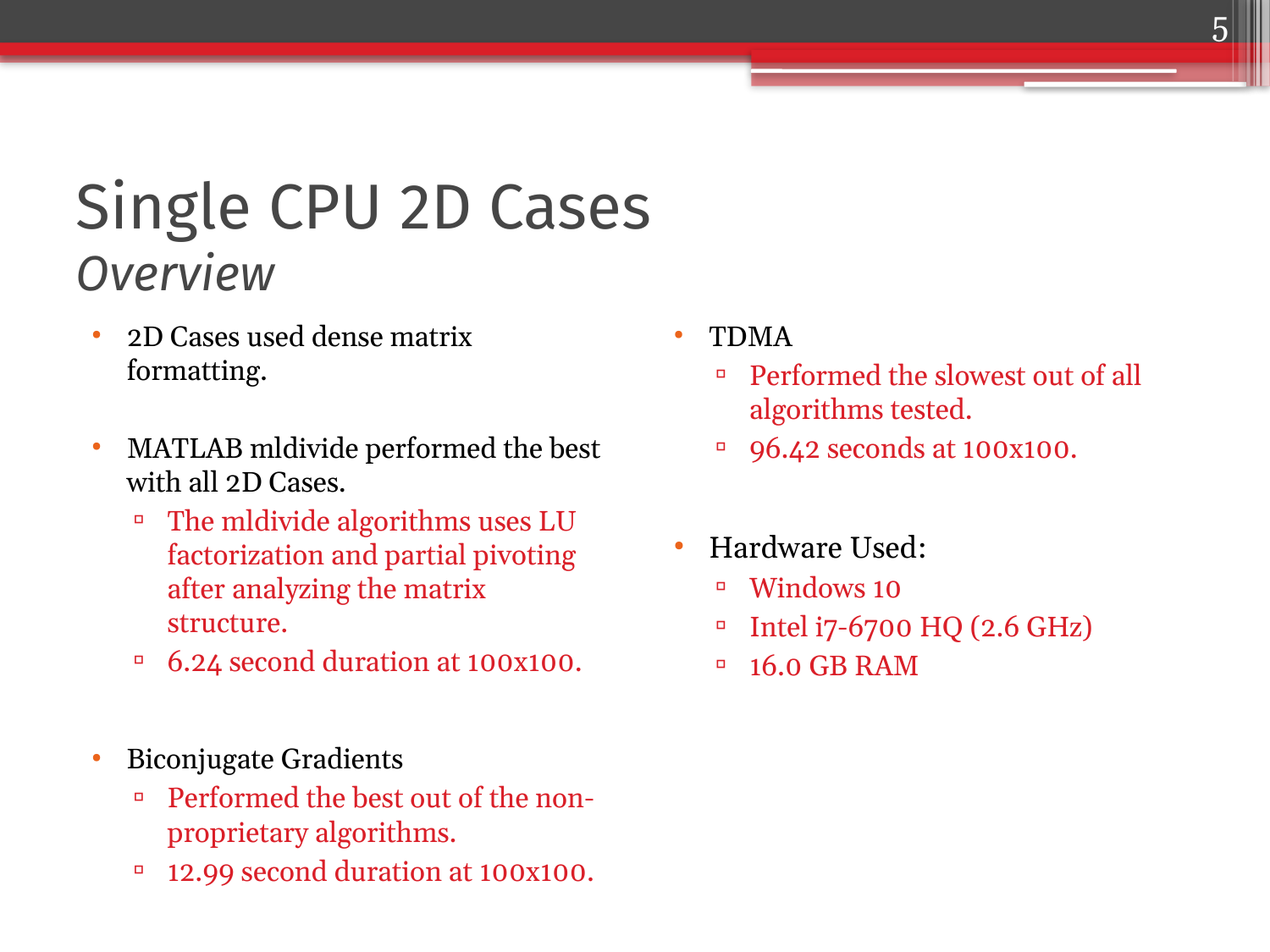

5
# Single CPU 2D Cases Overview
2D Cases used dense matrix formatting.

MATLAB mldivide performed the best with all 2D Cases.
The mldivide algorithms uses LU factorization and partial pivoting after analyzing the matrix structure.
6.24 second duration at 100x100.

Biconjugate Gradients
Performed the best out of the non-proprietary algorithms.
12.99 second duration at 100x100.

TDMA
Performed the slowest out of all algorithms tested.
96.42 seconds at 100x100.

Hardware Used:
Windows 10
Intel i7-6700 HQ (2.6 GHz)
16.0 GB RAM